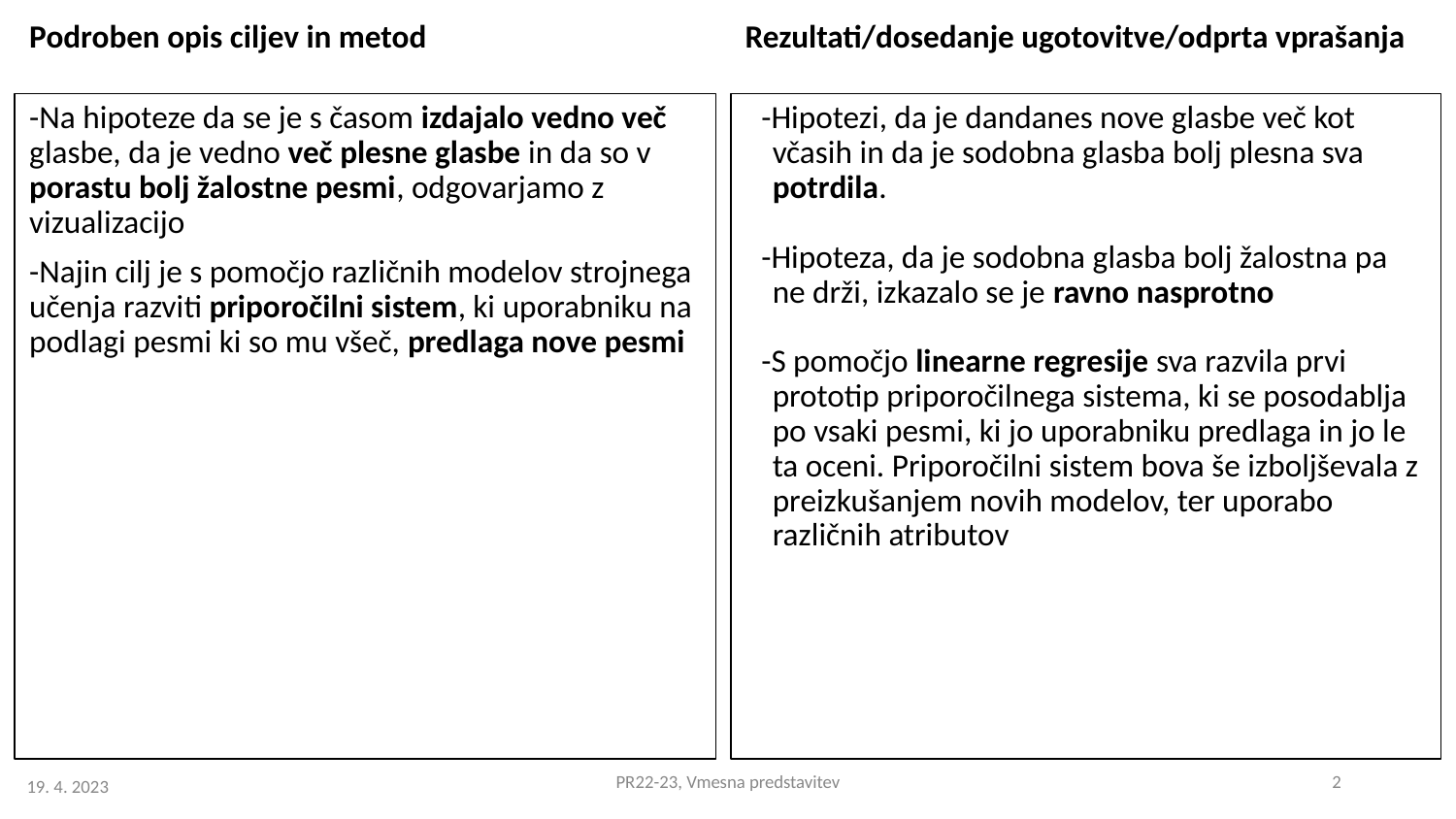

Podroben opis ciljev in metod
Rezultati/dosedanje ugotovitve/odprta vprašanja
-Na hipoteze da se je s časom izdajalo vedno več glasbe, da je vedno več plesne glasbe in da so v porastu bolj žalostne pesmi, odgovarjamo z vizualizacijo
-Najin cilj je s pomočjo različnih modelov strojnega učenja razviti priporočilni sistem, ki uporabniku na podlagi pesmi ki so mu všeč, predlaga nove pesmi
-Hipotezi, da je dandanes nove glasbe več kot včasih in da je sodobna glasba bolj plesna sva potrdila.

-Hipoteza, da je sodobna glasba bolj žalostna pa ne drži, izkazalo se je ravno nasprotno

-S pomočjo linearne regresije sva razvila prvi prototip priporočilnega sistema, ki se posodablja po vsaki pesmi, ki jo uporabniku predlaga in jo le ta oceni. Priporočilni sistem bova še izboljševala z preizkušanjem novih modelov, ter uporabo različnih atributov
PR22-23, Vmesna predstavitev
2
19. 4. 2023